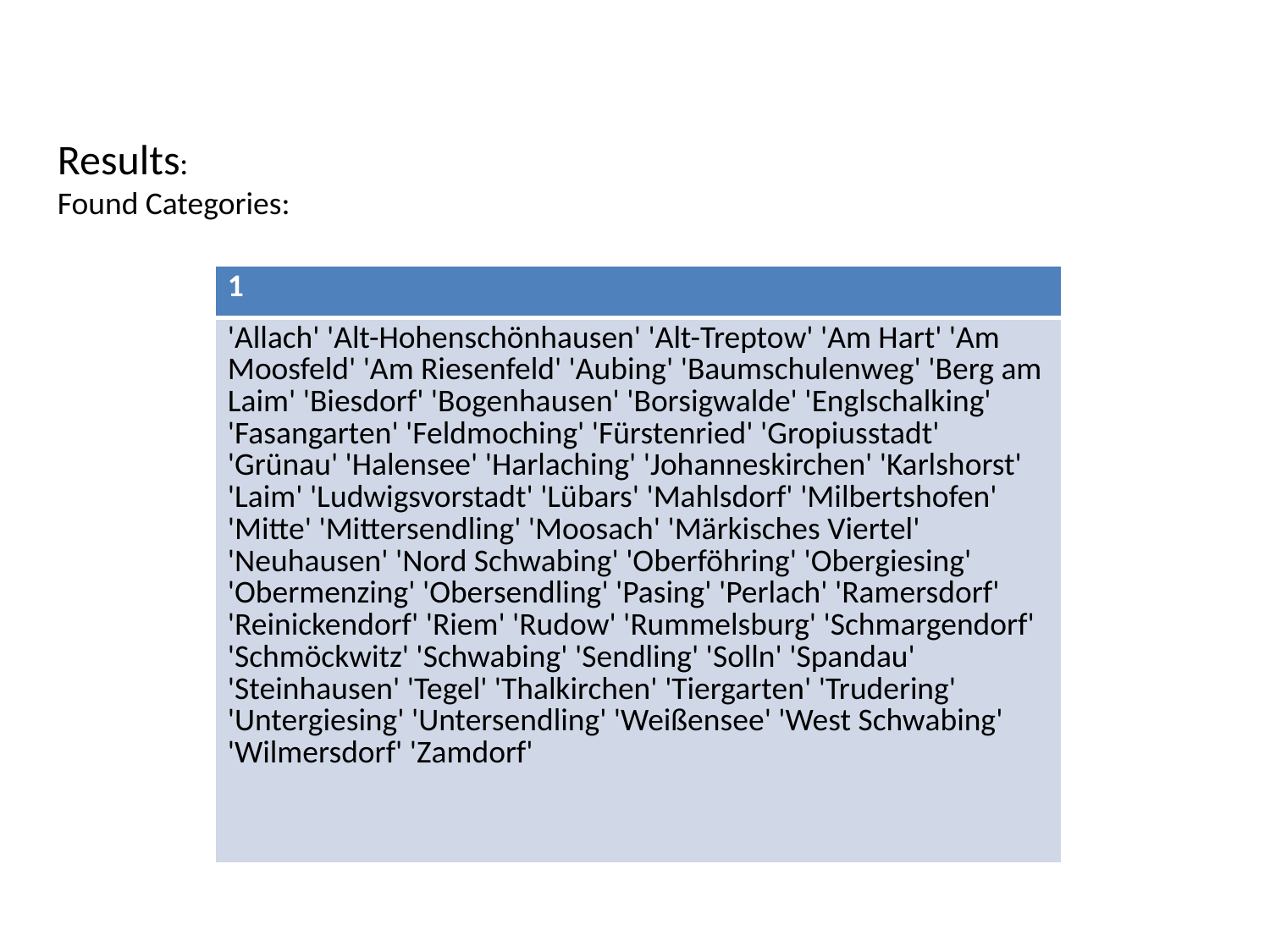

Results:
Found Categories:

| 1 |
| --- |
| 'Allach' 'Alt-Hohenschönhausen' 'Alt-Treptow' 'Am Hart' 'Am Moosfeld' 'Am Riesenfeld' 'Aubing' 'Baumschulenweg' 'Berg am Laim' 'Biesdorf' 'Bogenhausen' 'Borsigwalde' 'Englschalking' 'Fasangarten' 'Feldmoching' 'Fürstenried' 'Gropiusstadt' 'Grünau' 'Halensee' 'Harlaching' 'Johanneskirchen' 'Karlshorst' 'Laim' 'Ludwigsvorstadt' 'Lübars' 'Mahlsdorf' 'Milbertshofen' 'Mitte' 'Mittersendling' 'Moosach' 'Märkisches Viertel' 'Neuhausen' 'Nord Schwabing' 'Oberföhring' 'Obergiesing' 'Obermenzing' 'Obersendling' 'Pasing' 'Perlach' 'Ramersdorf' 'Reinickendorf' 'Riem' 'Rudow' 'Rummelsburg' 'Schmargendorf' 'Schmöckwitz' 'Schwabing' 'Sendling' 'Solln' 'Spandau' 'Steinhausen' 'Tegel' 'Thalkirchen' 'Tiergarten' 'Trudering' 'Untergiesing' 'Untersendling' 'Weißensee' 'West Schwabing' 'Wilmersdorf' 'Zamdorf' |